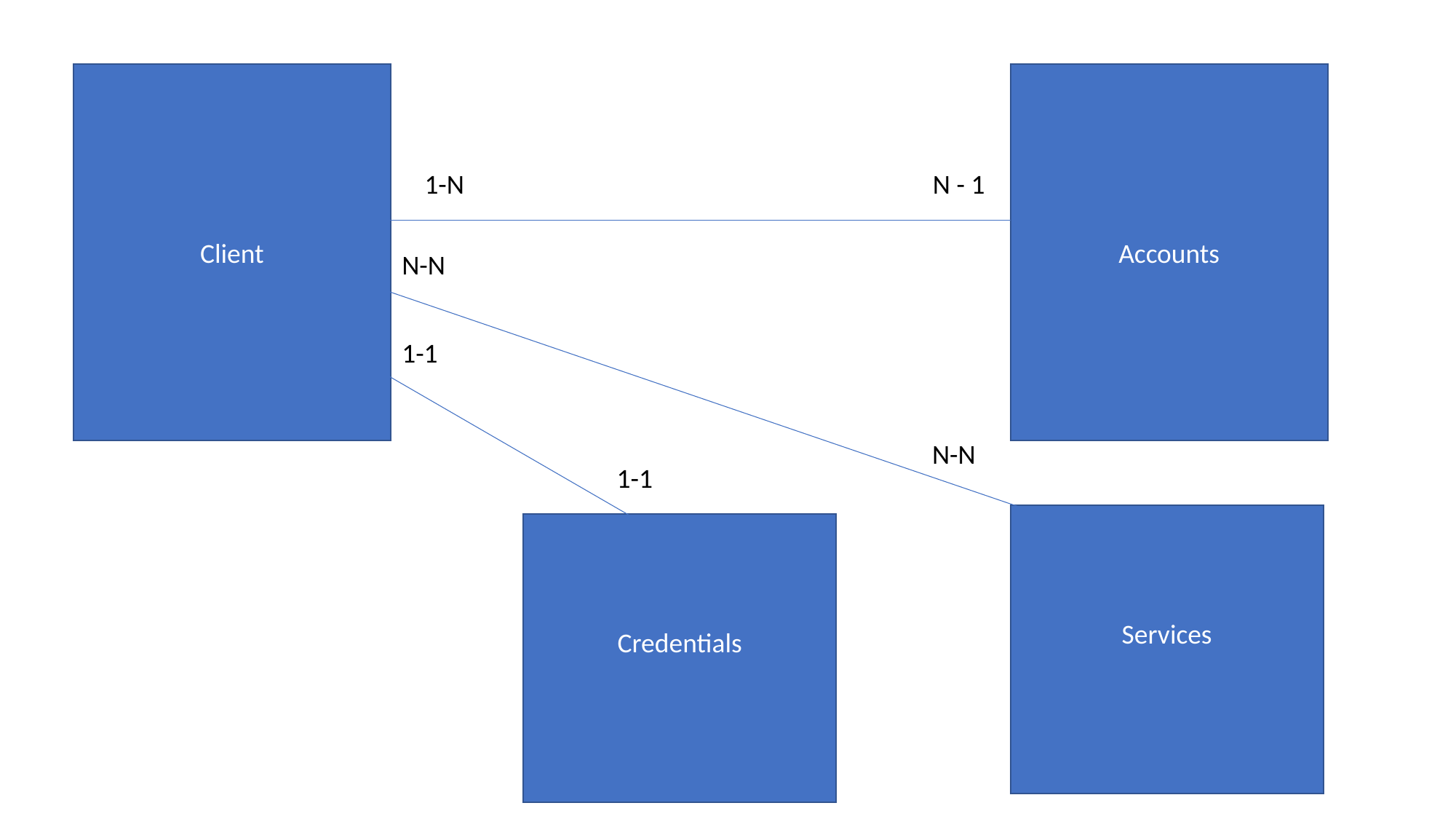

Client
Accounts
1-N
N - 1
N-N
1-1
N-N
1-1
Services

Credentials